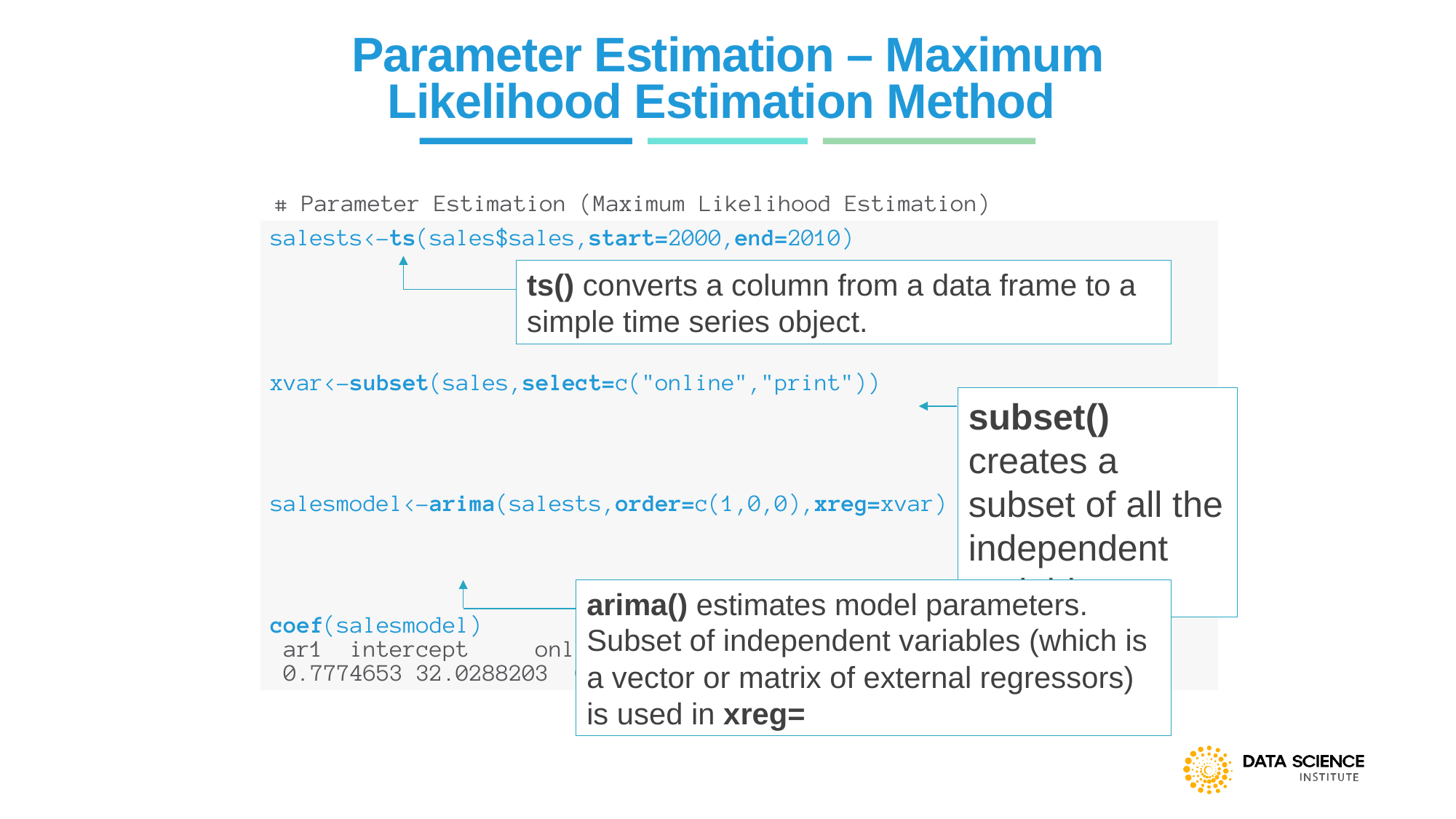

# Parameter Estimation – Maximum Likelihood Estimation Method

# Parameter Estimation (Maximum Likelihood Estimation)
| salests<-ts(sales$sales,start=2000,end=2010) xvar<-subset(sales,select=c("online","print")) salesmodel<-arima(salests,order=c(1,0,0),xreg=xvar) coef(salesmodel) ar1 intercept online print 0.7774653 32.0288203 0.8117825 0.3621399 |
| --- |
ts() converts a column from a data frame to a simple time series object.
subset() creates a subset of all the independent variables
arima() estimates model parameters. Subset of independent variables (which is a vector or matrix of external regressors) is used in xreg=